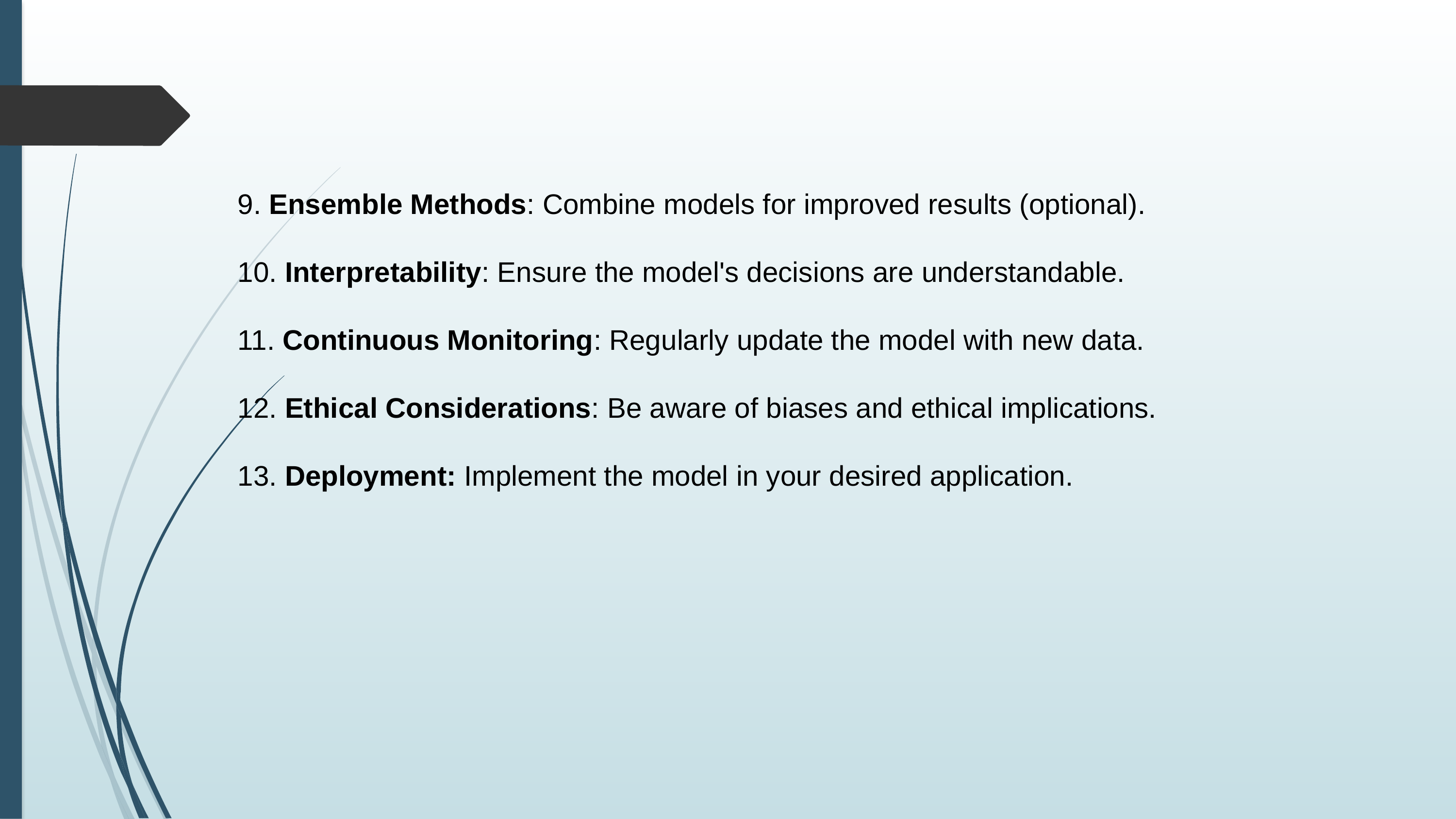

9. Ensemble Methods: Combine models for improved results (optional).

10. Interpretability: Ensure the model's decisions are understandable.

11. Continuous Monitoring: Regularly update the model with new data.

12. Ethical Considerations: Be aware of biases and ethical implications.

13. Deployment: Implement the model in your desired application.